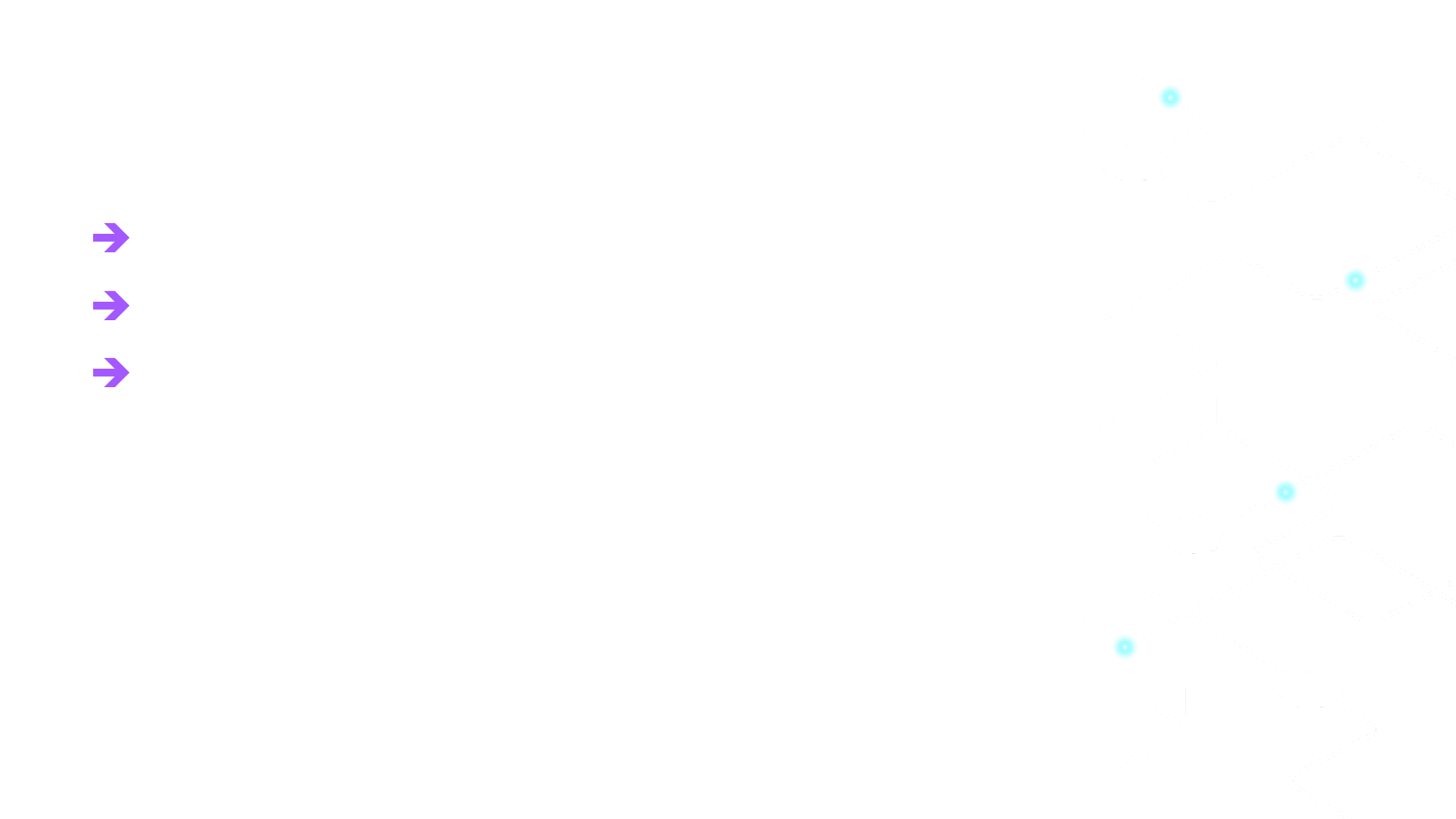

Rune
Rune is represented by single quotes ‘’
Rune literals are just 32-bit integer values.
Rune represent code points for Unicode encoding

7